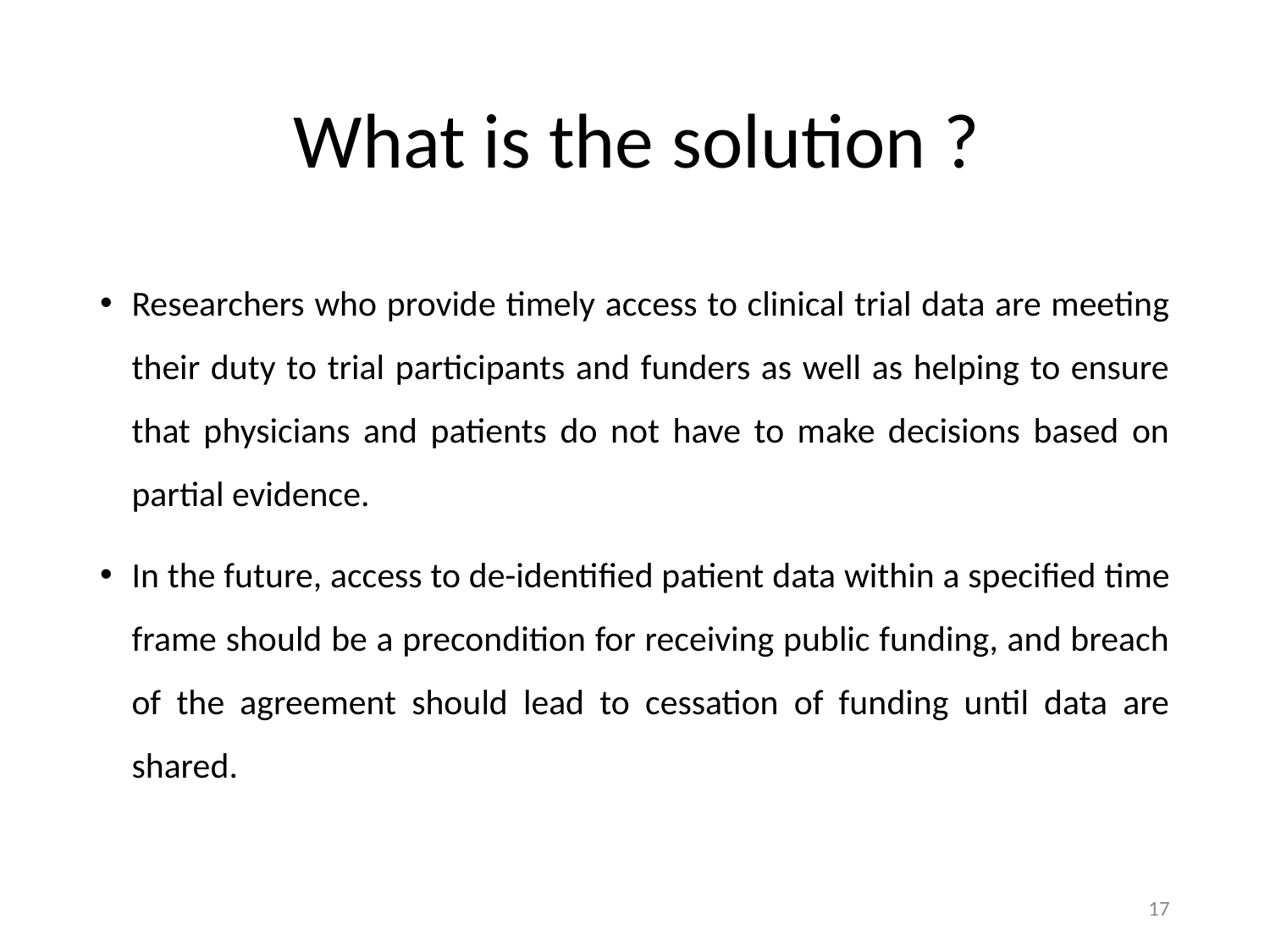

# What is the solution ?
Researchers who provide timely access to clinical trial data are meeting their duty to trial participants and funders as well as helping to ensure that physicians and patients do not have to make decisions based on partial evidence.
In the future, access to de-identified patient data within a specified time frame should be a precondition for receiving public funding, and breach of the agreement should lead to cessation of funding until data are shared.

17